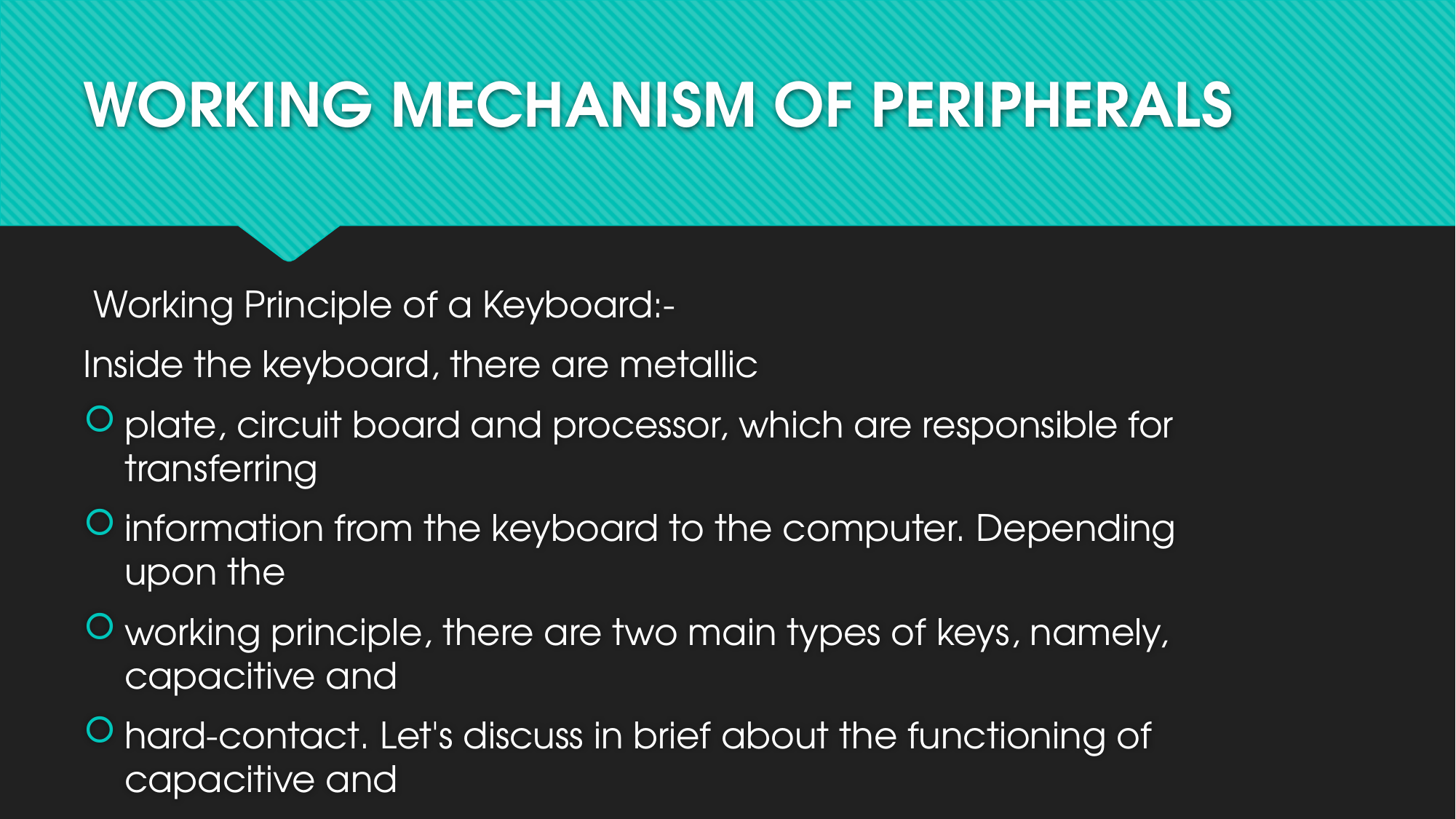

# WORKING MECHANISM OF PERIPHERALS
 Working Principle of a Keyboard:-
Inside the keyboard, there are metallic
plate, circuit board and processor, which are responsible for transferring
information from the keyboard to the computer. Depending upon the
working principle, there are two main types of keys, namely, capacitive and
hard-contact. Let's discuss in brief about the functioning of capacitive and